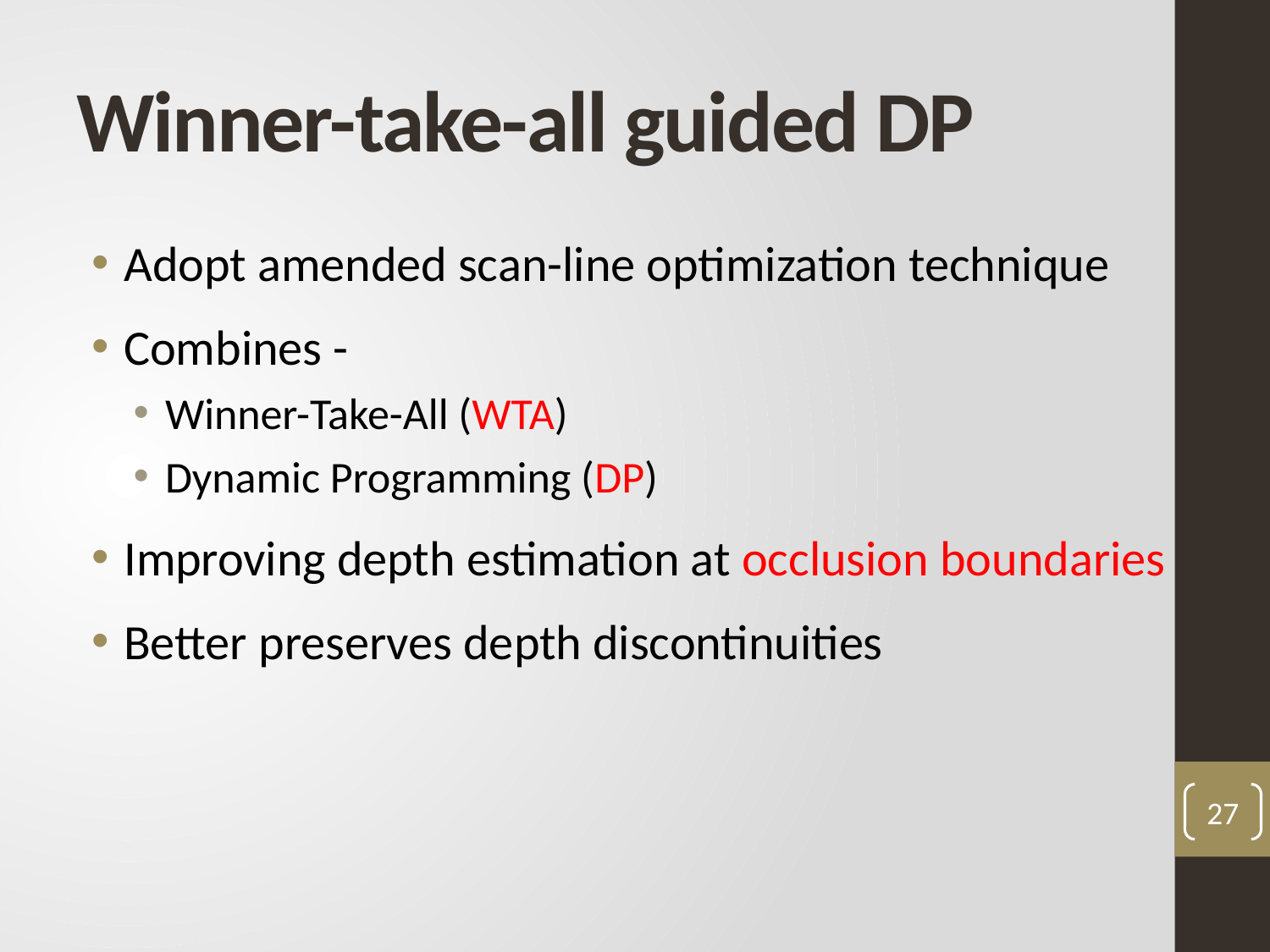

# Winner-take-all guided DP
Adopt amended scan-line optimization technique
Combines -
Winner-Take-All (WTA)
Dynamic Programming (DP)
Improving depth estimation at occlusion boundaries
Better preserves depth discontinuities

27